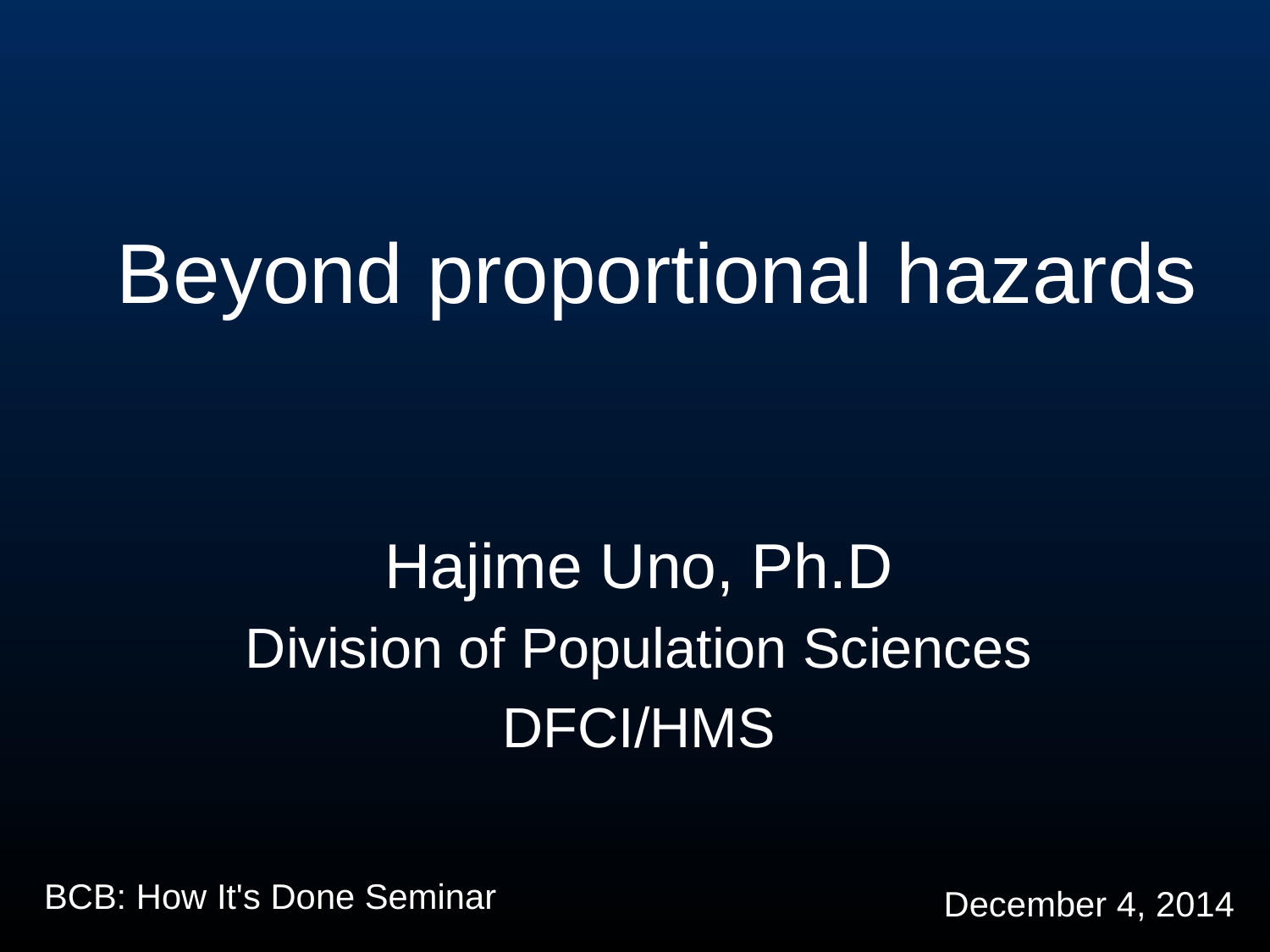

# Beyond proportional hazards
Hajime Uno, Ph.D
Division of Population Sciences
DFCI/HMS
BCB: How It's Done Seminar
December 4, 2014